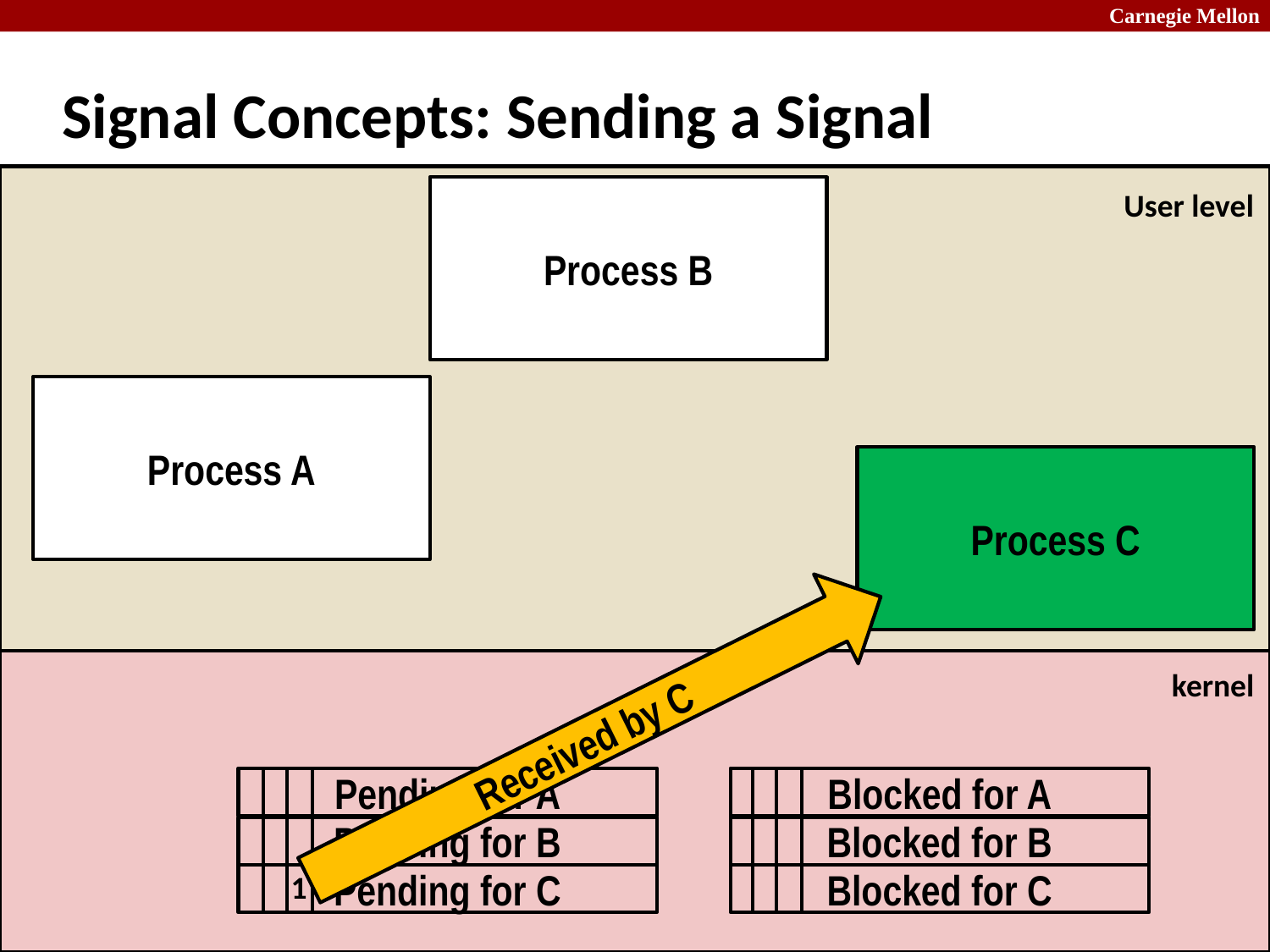

# Signal Concepts: Sending a Signal

Process B
User level
Process A
Process C

kernel
Received by C
Pending for A
Blocked for A
Pending for B
Blocked for B
1
Pending for C
Blocked for C